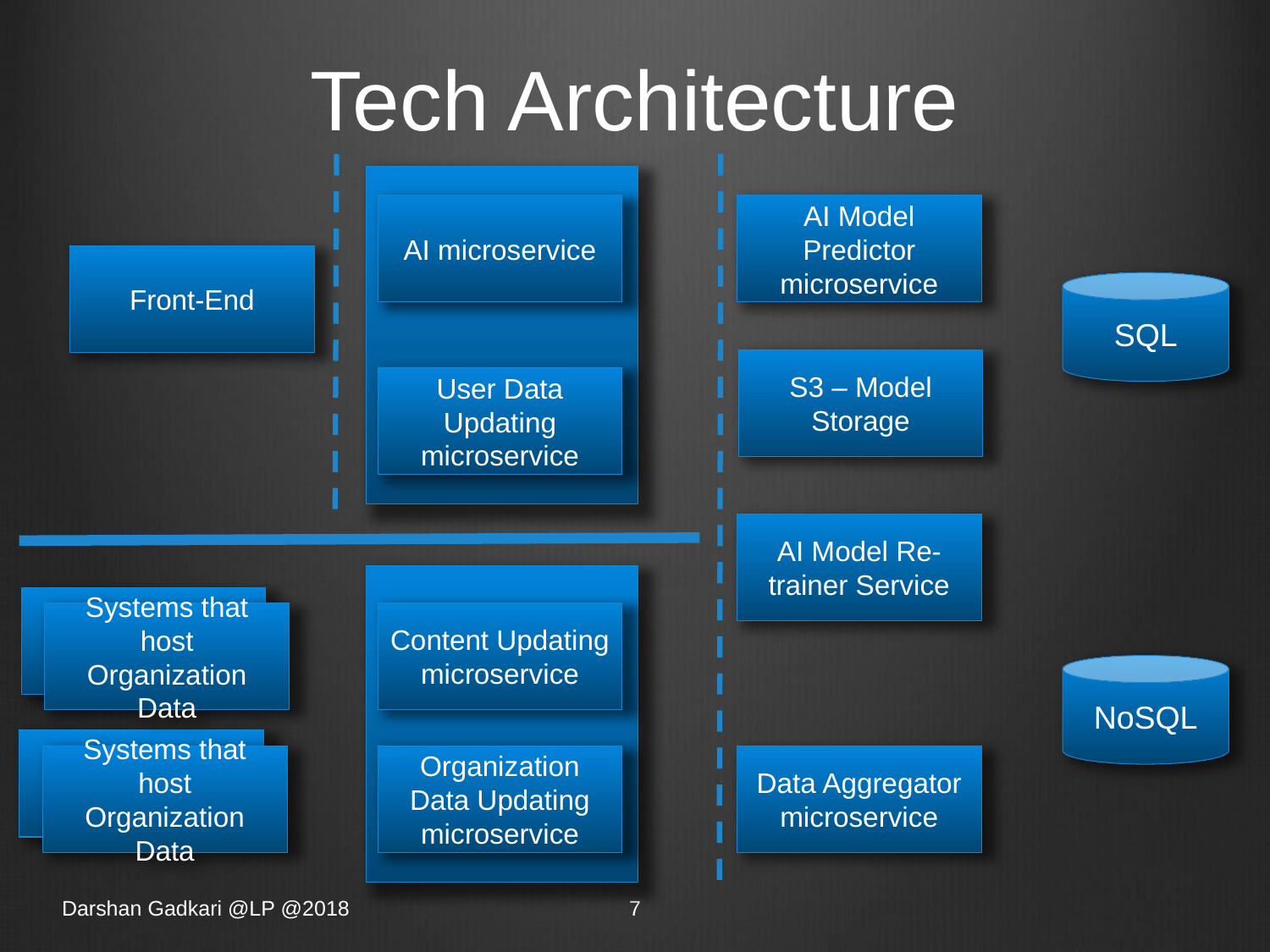

# Tech Architecture

AI microservice
AI Model Predictor microservice
Front-End
SQL
S3 – Model Storage
User Data Updating microservice
AI Model Re-trainer Service

Front-End
Systems that host Organization Data
Content Updating microservice
NoSQL
Front-End
Systems that host Organization Data
Organization Data Updating microservice
Data Aggregator microservice
Darshan Gadkari @LP @2018
7